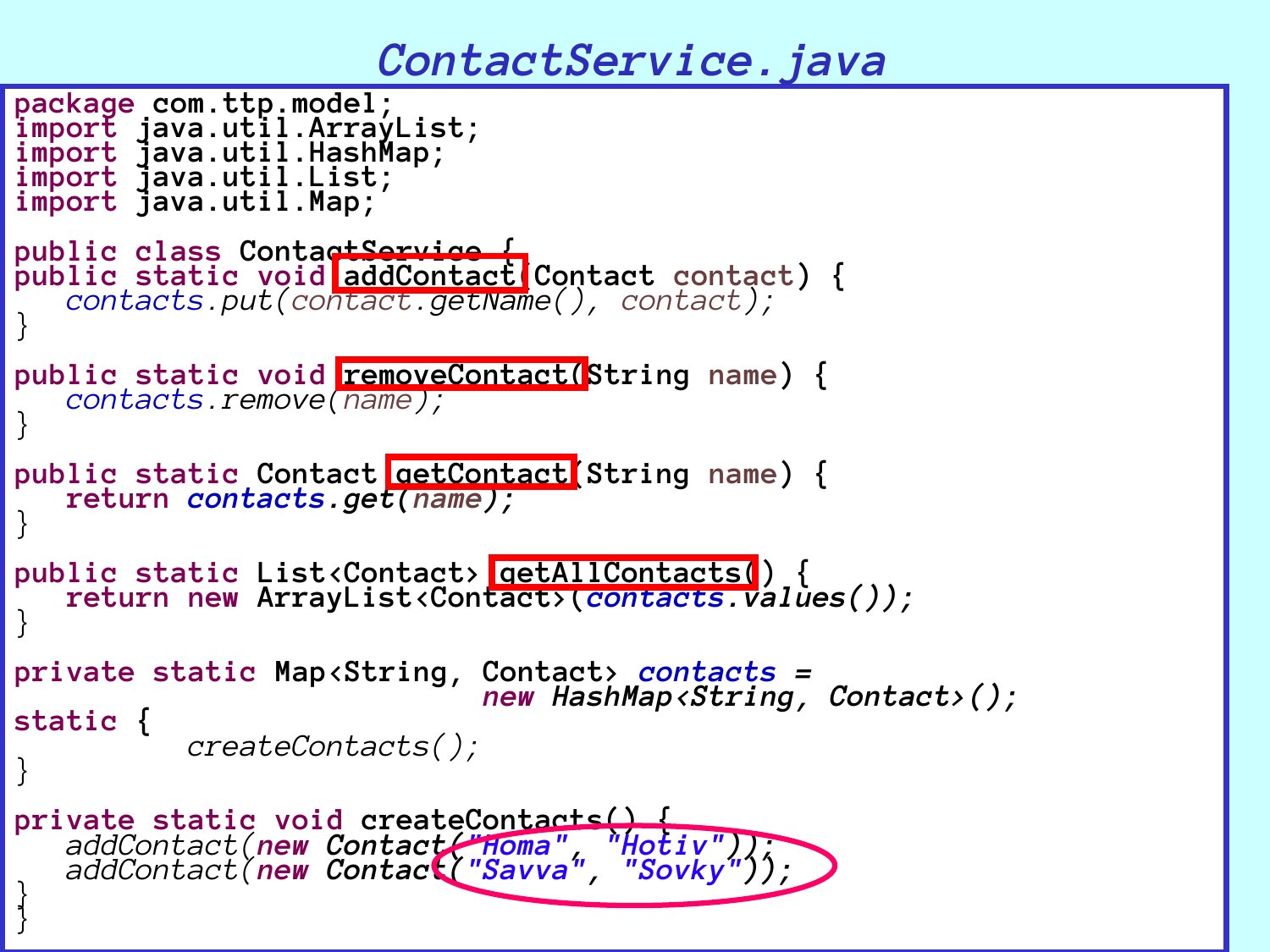

ContactService.java
package com.ttp.model;
import java.util.ArrayList;
import java.util.HashMap;
import java.util.List;
import java.util.Map;

public class ContactService {
public static void addContact(Contact contact) {
   contacts.put(contact.getName(), contact);
}

public static void removeContact(String name) {
   contacts.remove(name);
}

public static Contact getContact(String name) {
   return contacts.get(name);
}

public static List<Contact> getAllContacts() {
   return new ArrayList<Contact>(contacts.values());
}

private static Map<String, Contact> contacts =
                           new HashMap<String, Contact>();
static {
          createContacts();
}

private static void createContacts() {
   addContact(new Contact("Homa", "Hotiv"));
   addContact(new Contact("Savva", "Sovky"));
}
}

OpenApi
6